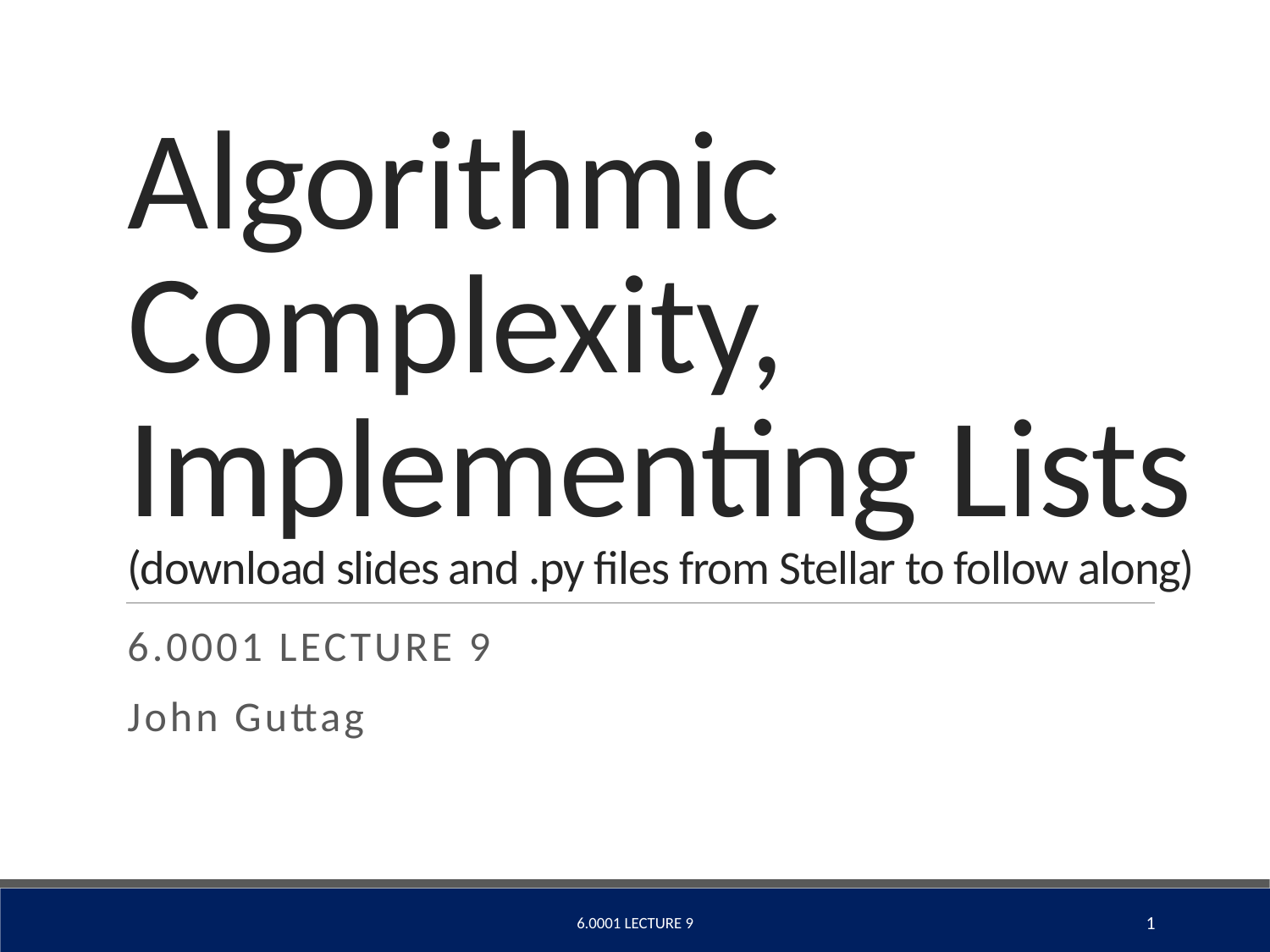

# Algorithmic  Complexity, Implementing Lists (download slides and .py files from Stellar to follow along)
6.0001 Lecture 9
John Guttag
6.0001 Lecture 9
1